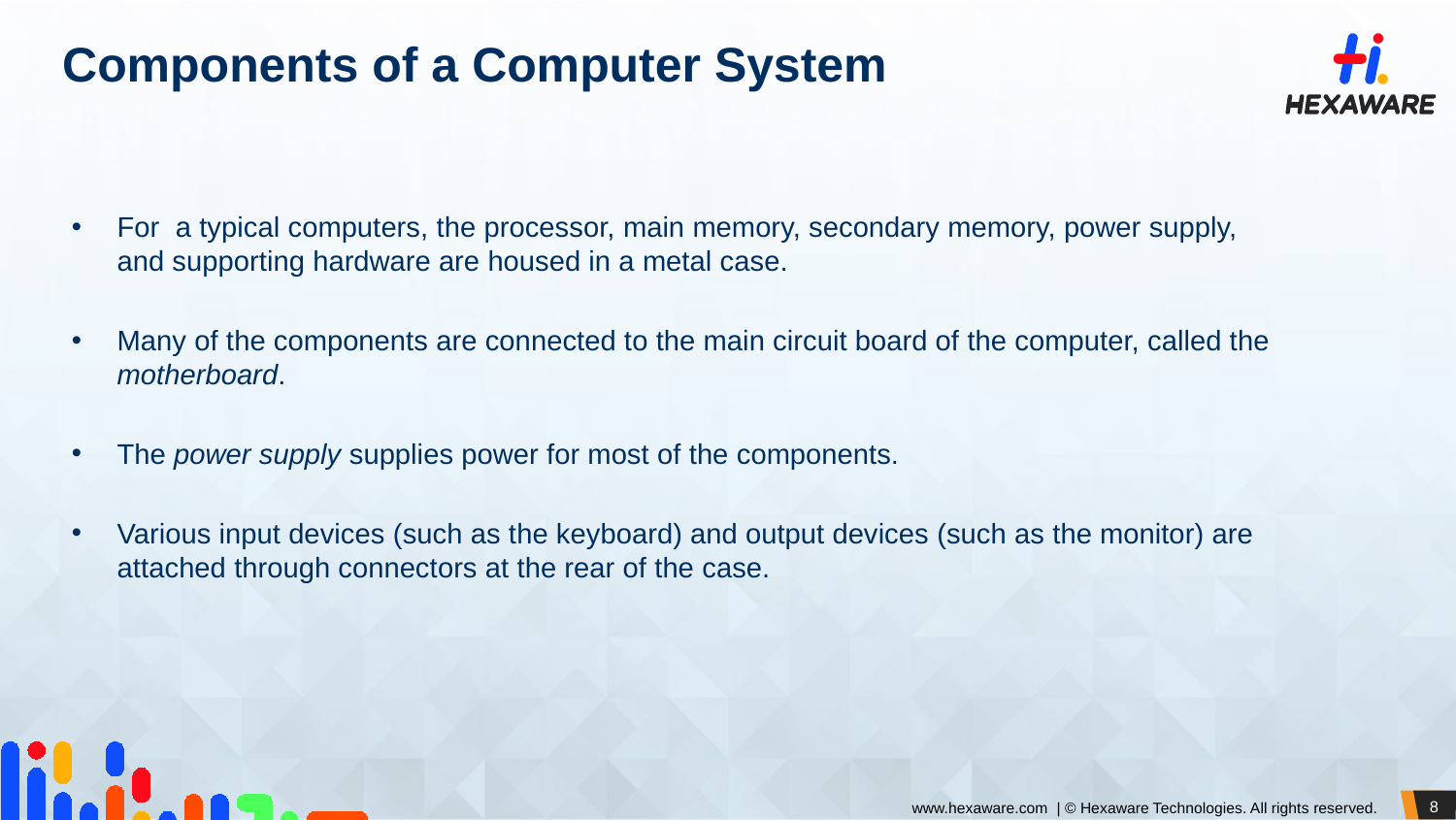

# Components of a Computer System
For  a typical computers, the processor, main memory, secondary memory, power supply, and supporting hardware are housed in a metal case.

Many of the components are connected to the main circuit board of the computer, called the motherboard.

The power supply supplies power for most of the components.

Various input devices (such as the keyboard) and output devices (such as the monitor) are attached through connectors at the rear of the case.